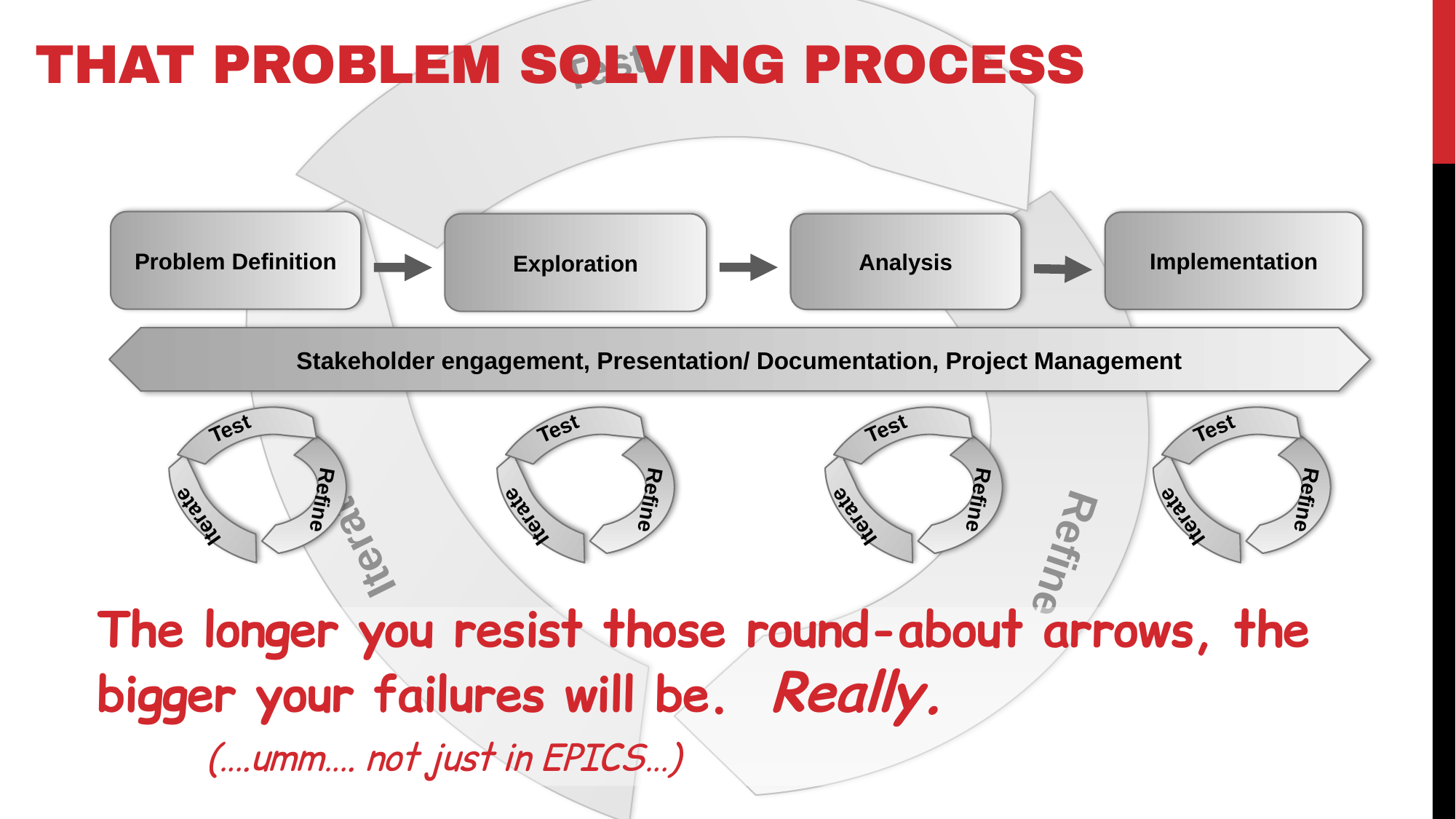

Test

Refine

Iterate
# That Problem Solving Process
Problem Definition
Implementation
Exploration
Analysis
Stakeholder engagement, Presentation/ Documentation, Project Management
Test

Refine
Iterate
Test

Refine
Iterate
Test

Refine
Iterate
Test

Refine
Iterate
The longer you resist those round-about arrows, the bigger your failures will be.  Really.
	(….umm…. not just in EPICS…)